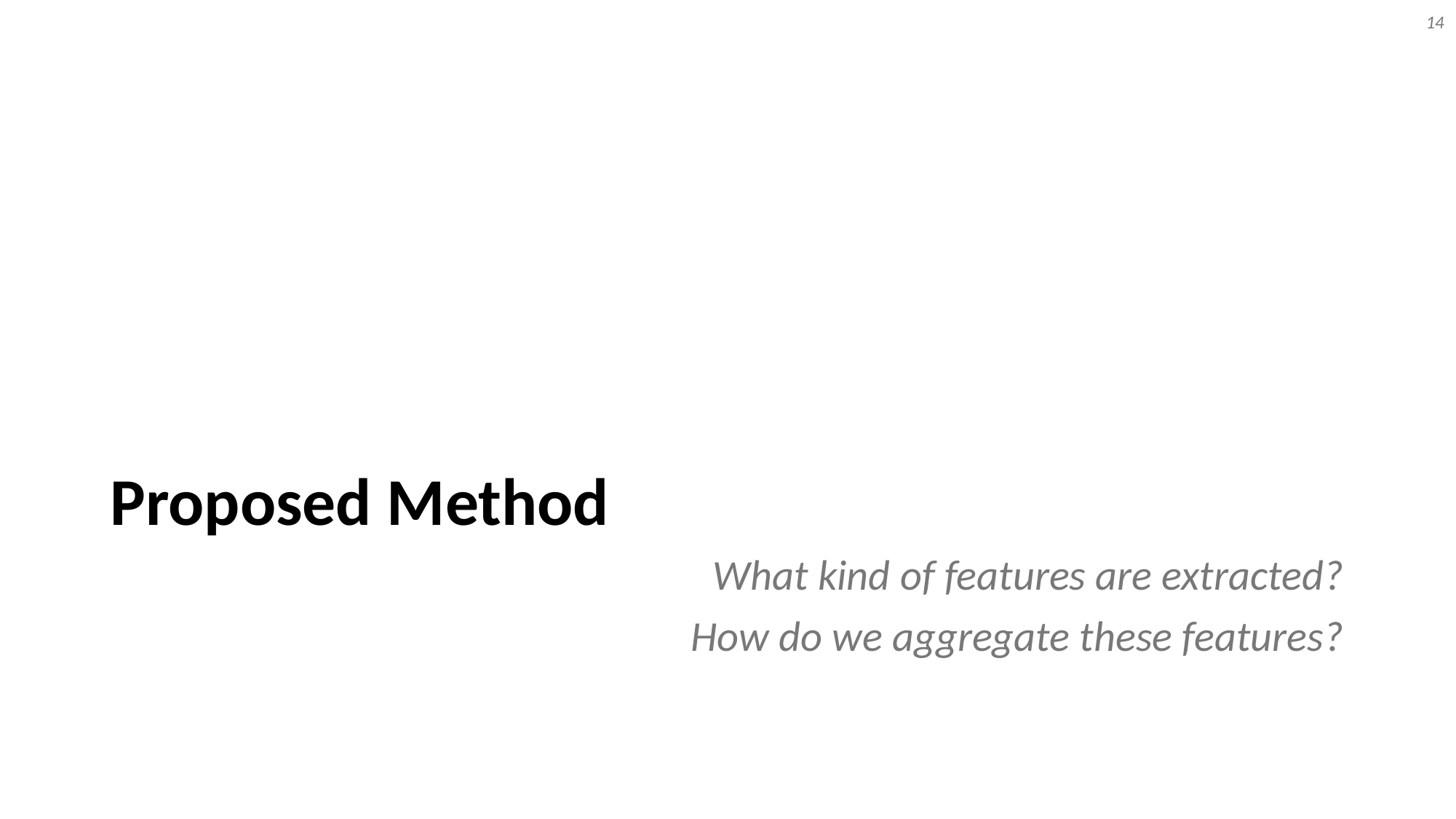

14
# Proposed Method
What kind of features are extracted?
How do we aggregate these features?